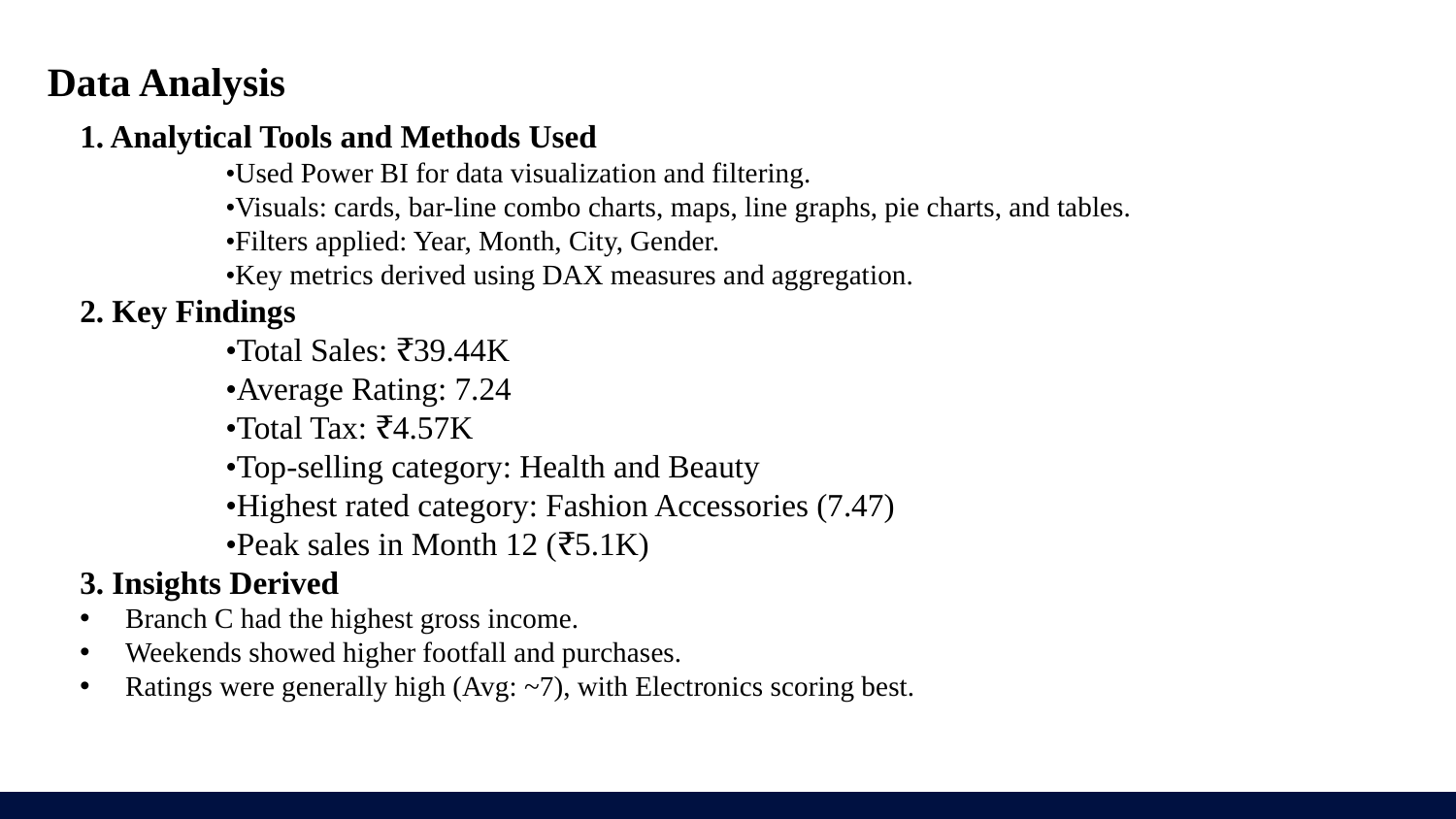

Data Analysis
1. Analytical Tools and Methods Used
	•Used Power BI for data visualization and filtering.
	•Visuals: cards, bar-line combo charts, maps, line graphs, pie charts, and tables.
	•Filters applied: Year, Month, City, Gender.
	•Key metrics derived using DAX measures and aggregation.
2. Key Findings
	•Total Sales: ₹39.44K
	•Average Rating: 7.24
	•Total Tax: ₹4.57K
	•Top-selling category: Health and Beauty
	•Highest rated category: Fashion Accessories (7.47)
	•Peak sales in Month 12 (₹5.1K)
3. Insights Derived
Branch C had the highest gross income.
Weekends showed higher footfall and purchases.
Ratings were generally high (Avg: ~7), with Electronics scoring best.